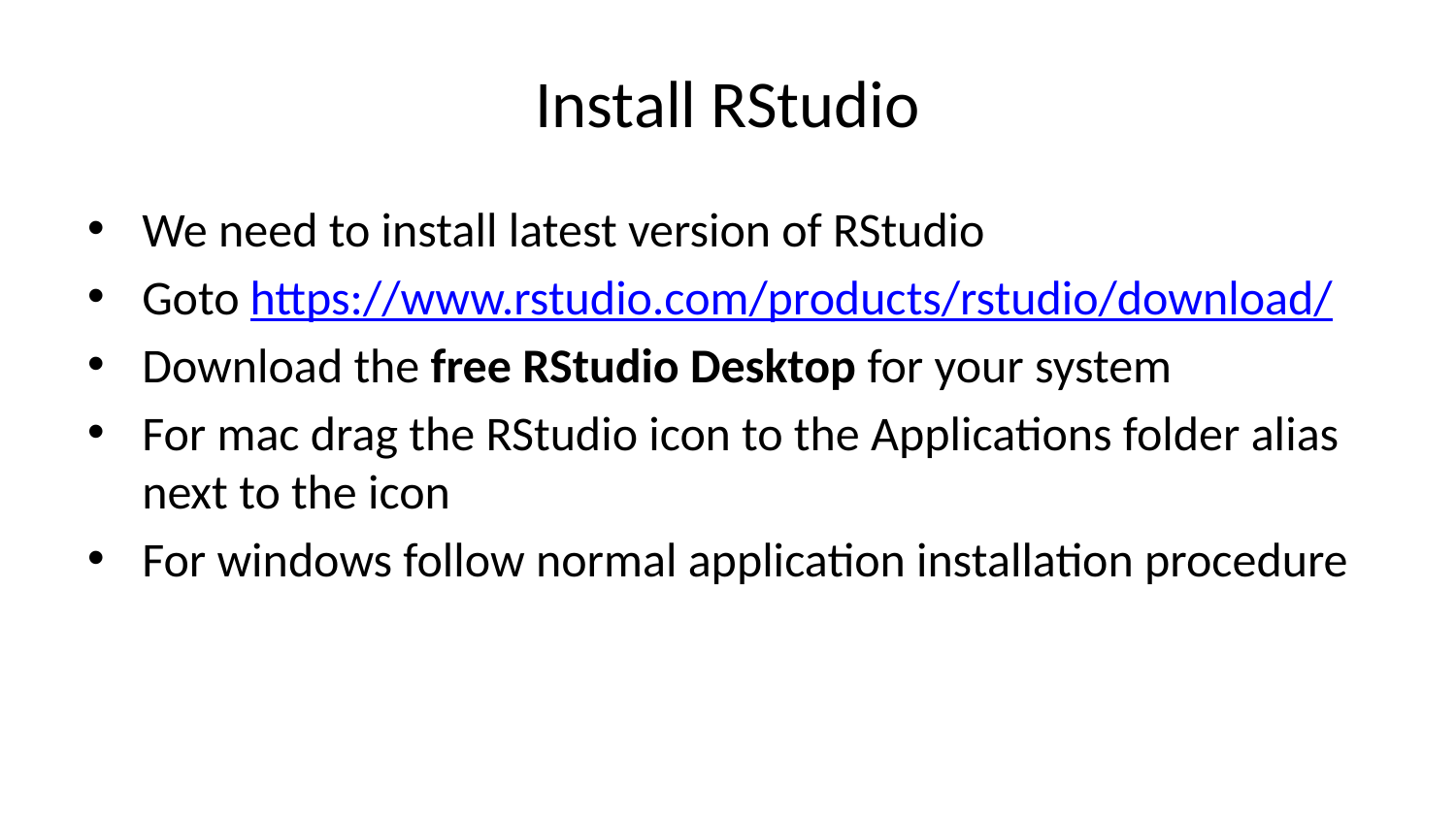

# Install RStudio
We need to install latest version of RStudio
Goto https://www.rstudio.com/products/rstudio/download/
Download the free RStudio Desktop for your system
For mac drag the RStudio icon to the Applications folder alias next to the icon
For windows follow normal application installation procedure